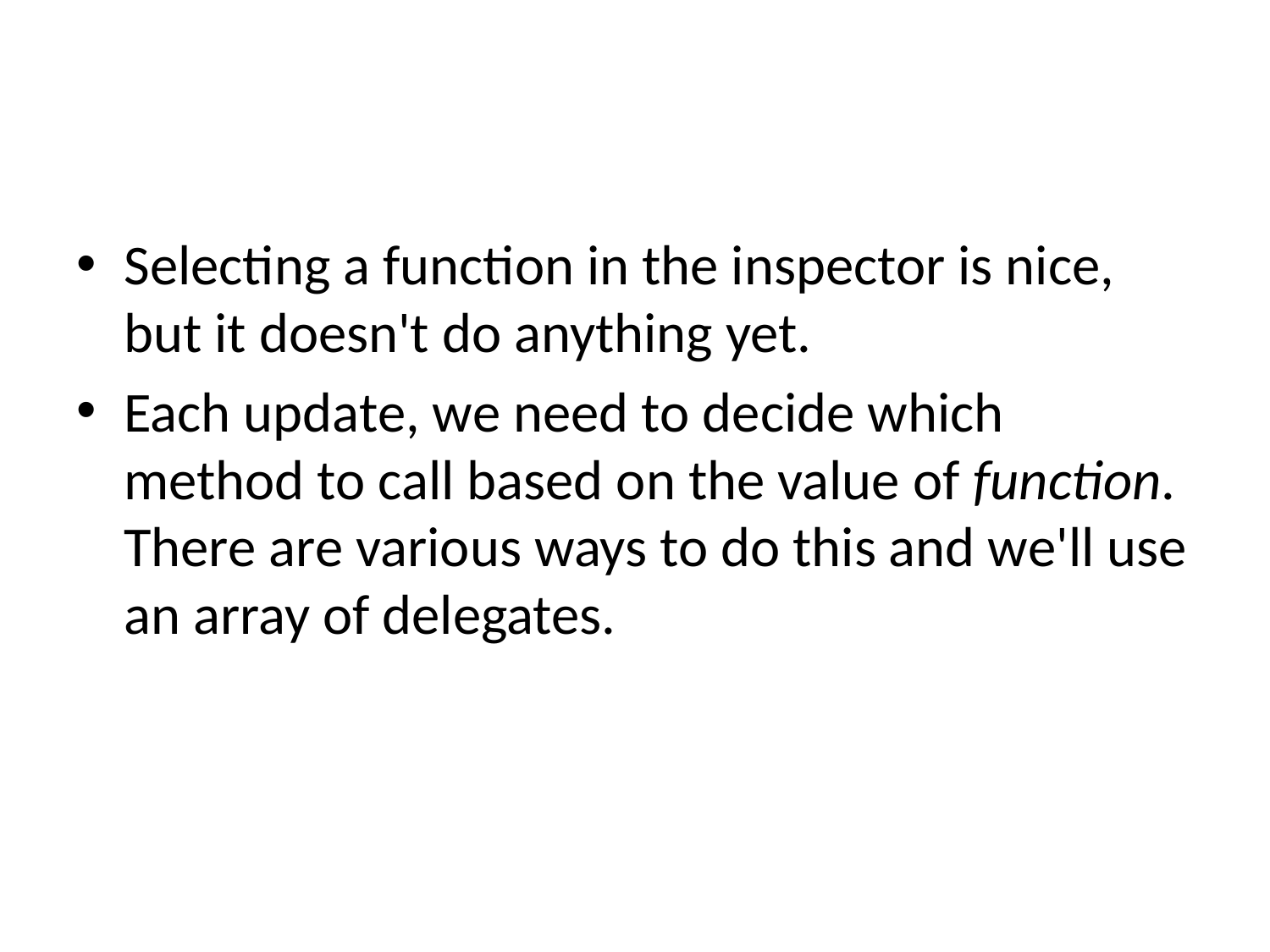

#
Selecting a function in the inspector is nice, but it doesn't do anything yet.
Each update, we need to decide which method to call based on the value of function. There are various ways to do this and we'll use an array of delegates.